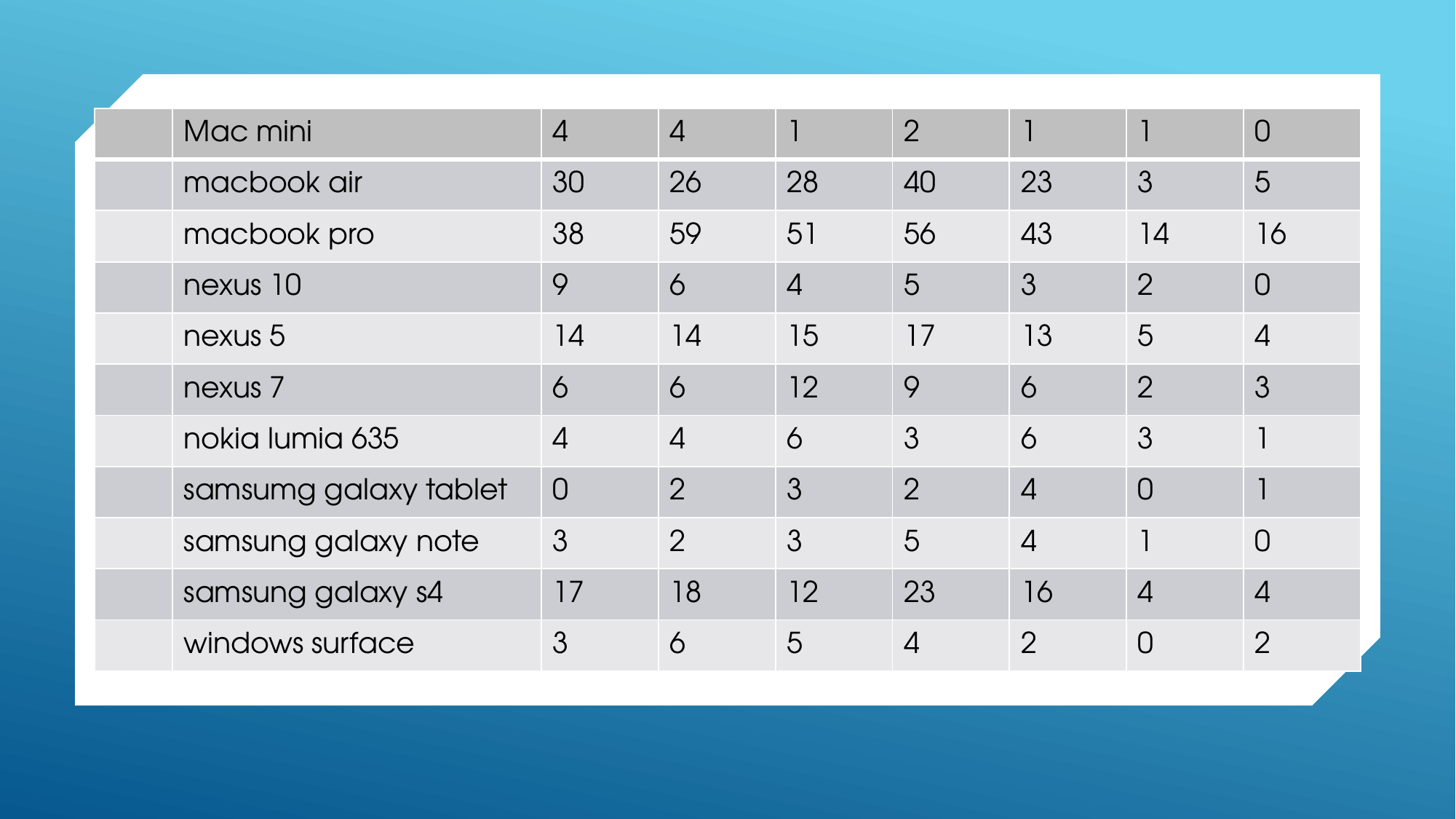

|  | Mac mini | 4 | 4 | 1 | 2 | 1 | 1 | 0 |
| --- | --- | --- | --- | --- | --- | --- | --- | --- |
|  | macbook air | 30 | 26 | 28 | 40 | 23 | 3 | 5 |
|  | macbook pro | 38 | 59 | 51 | 56 | 43 | 14 | 16 |
|  | nexus 10 | 9 | 6 | 4 | 5 | 3 | 2 | 0 |
|  | nexus 5 | 14 | 14 | 15 | 17 | 13 | 5 | 4 |
|  | nexus 7 | 6 | 6 | 12 | 9 | 6 | 2 | 3 |
|  | nokia lumia 635 | 4 | 4 | 6 | 3 | 6 | 3 | 1 |
|  | samsumg galaxy tablet | 0 | 2 | 3 | 2 | 4 | 0 | 1 |
|  | samsung galaxy note | 3 | 2 | 3 | 5 | 4 | 1 | 0 |
|  | samsung galaxy s4 | 17 | 18 | 12 | 23 | 16 | 4 | 4 |
|  | windows surface | 3 | 6 | 5 | 4 | 2 | 0 | 2 |